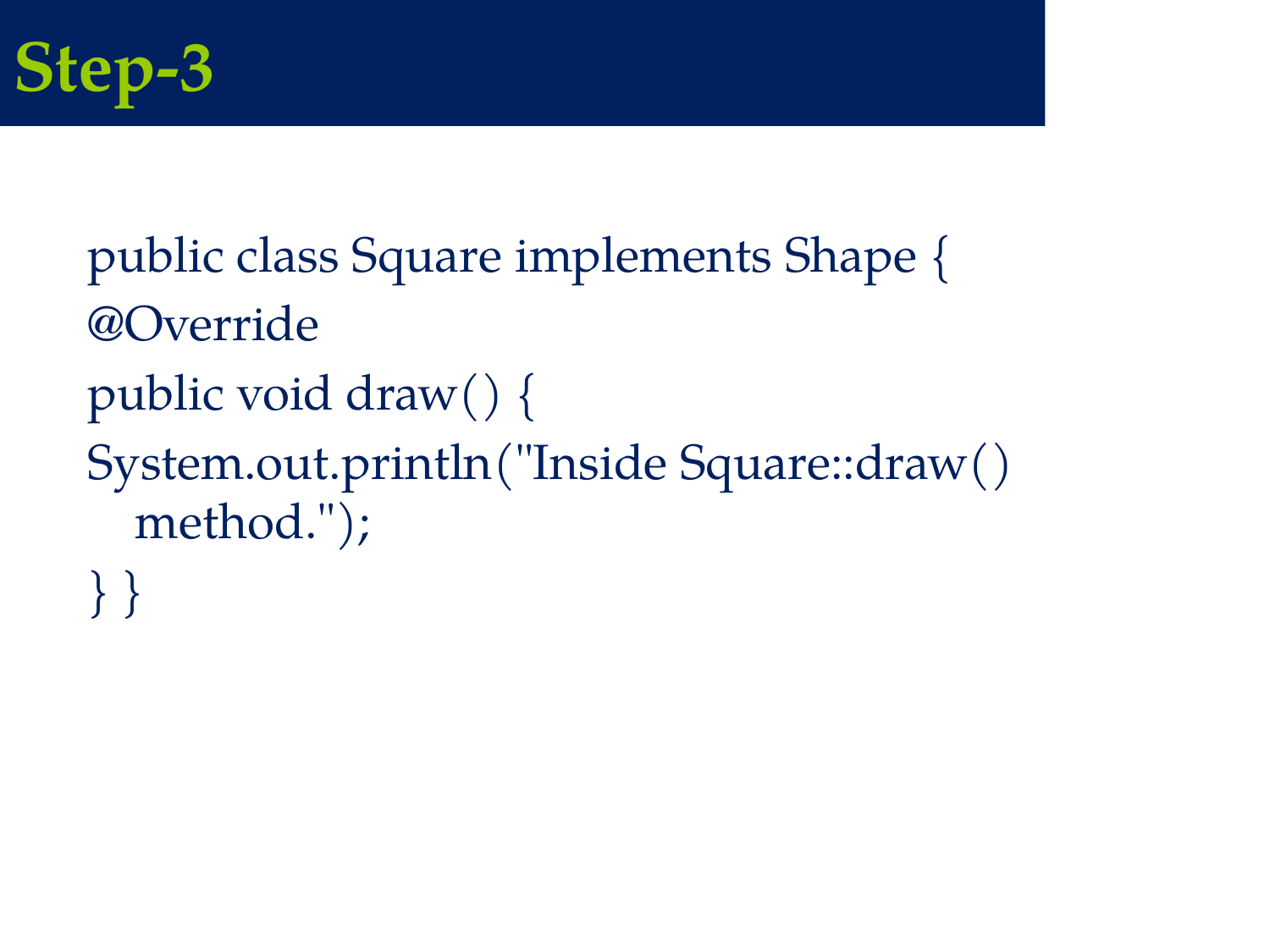

# Step-3
public class Square implements Shape {
@Override
public void draw() {
System.out.println("Inside Square::draw() method.");
} }